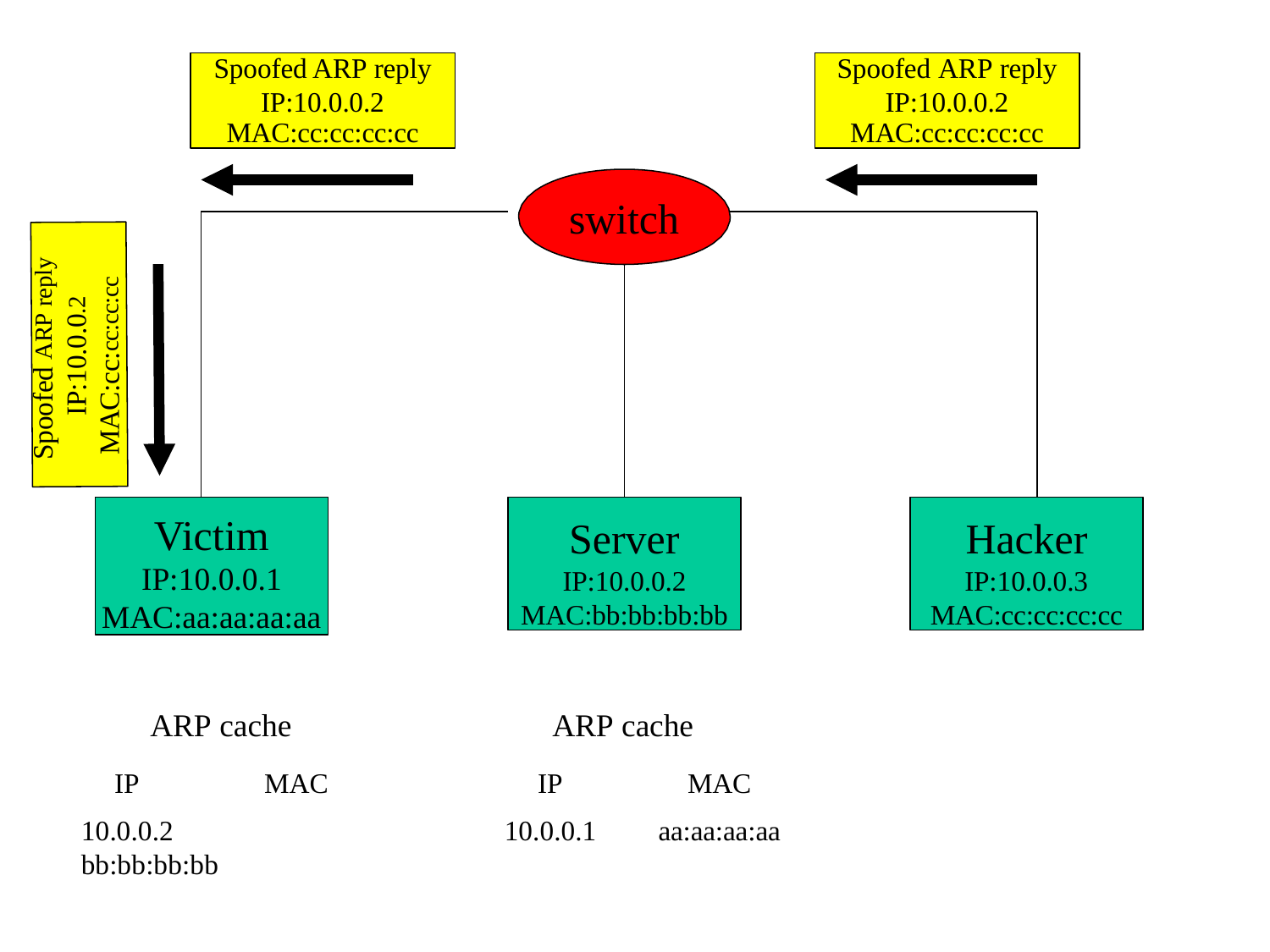

Spoofed ARP reply
IP:10.0.0.2
MAC:cc:cc:cc:cc
Spoofed ARP reply
IP:10.0.0.2
MAC:cc:cc:cc:cc

switch

Spoofed ARP reply  IP:10.0.0.2
MAC:cc:cc:cc:cc

Victim
IP:10.0.0.1
MAC:aa:aa:aa:aa
Server
IP:10.0.0.2
MAC:bb:bb:bb:bb
Hacker
IP:10.0.0.3
MAC:cc:cc:cc:cc
ARP cache
MAC
ARP cache
IP  10.0.0.1
MAC
aa:aa:aa:aa
IP
10.0.0.2	bb:bb:bb:bb